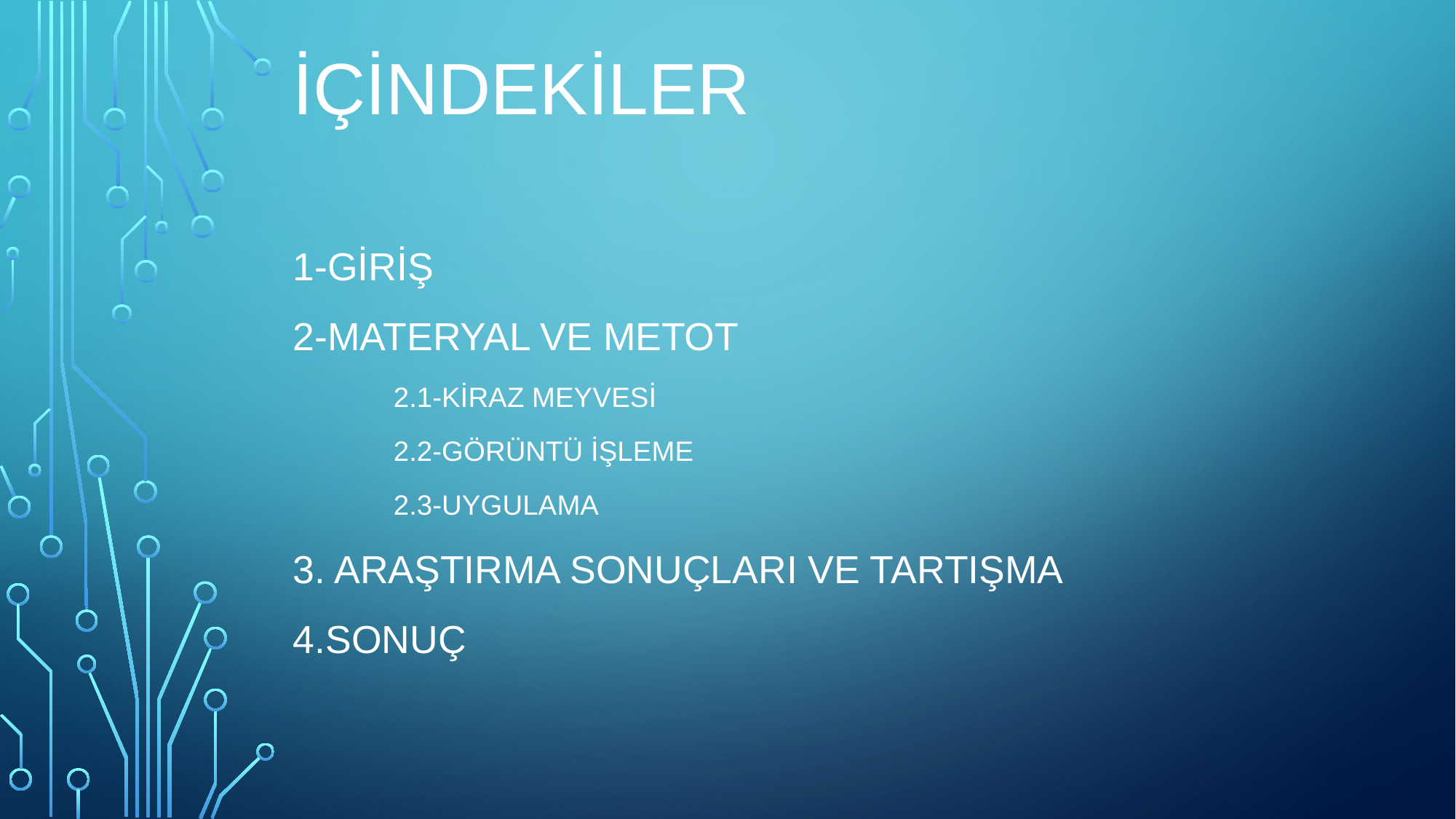

# içindekiler
1-GİRİŞ
2-MATERYAL VE METOT
	2.1-KİRAZ MEYVESİ
	2.2-Görüntü İşleme
	2.3-Uygulama
3. Araştırma Sonuçları ve Tartışma
4.SONUÇ